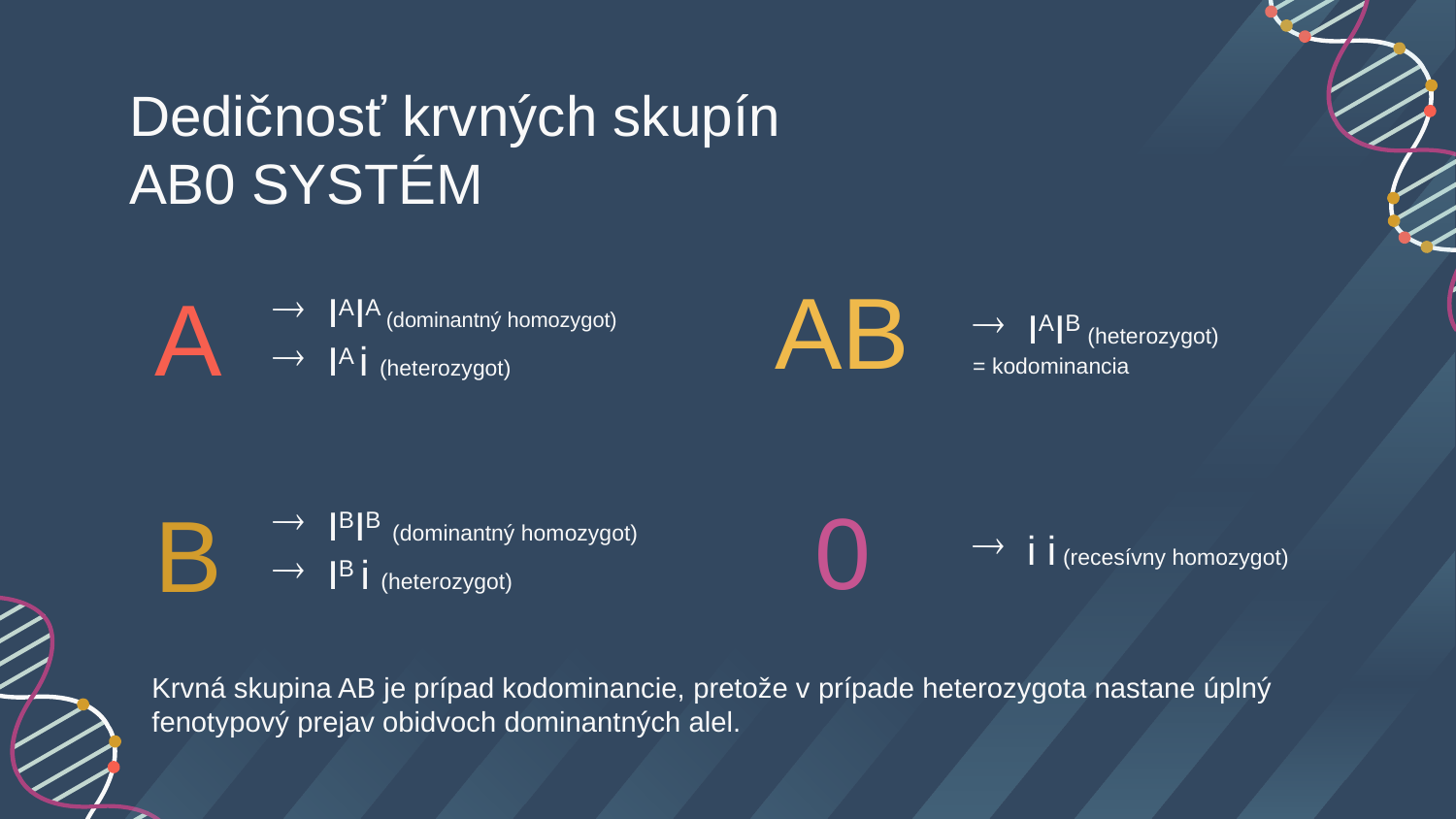

Dedičnosť krvných skupín
AB0 SYSTÉM
IAIB (heterozygot)
= kodominancia
IAIA (dominantný homozygot)
IA i (heterozygot)
AB
# A
i i (recesívny homozygot)
IBIB (dominantný homozygot)
IB i (heterozygot)
0
B
Krvná skupina AB je prípad kodominancie, pretože v prípade heterozygota nastane úplný fenotypový prejav obidvoch dominantných alel.